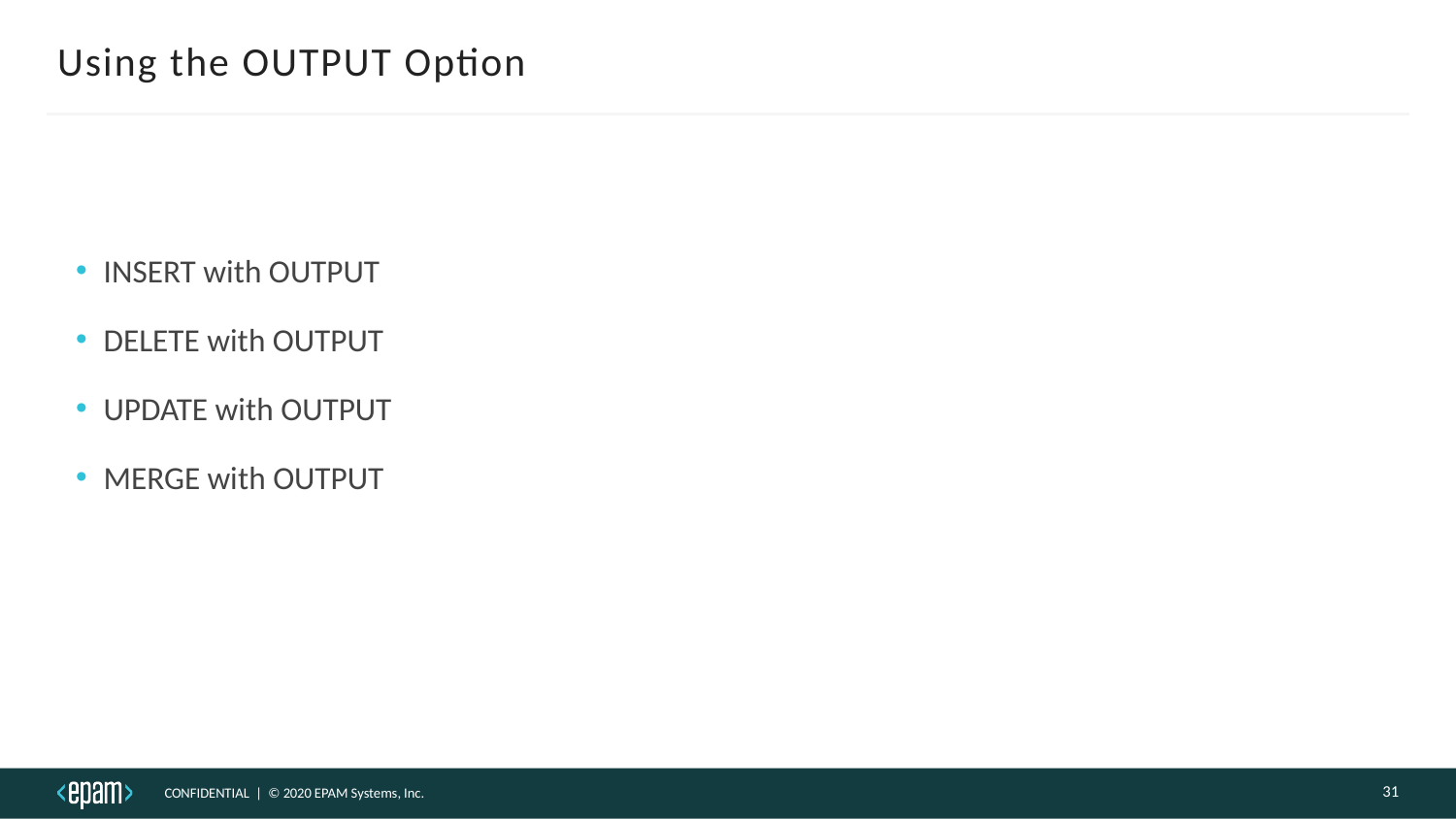

# Using the OUTPUT Option
INSERT with OUTPUT
DELETE with OUTPUT
UPDATE with OUTPUT
MERGE with OUTPUT
31